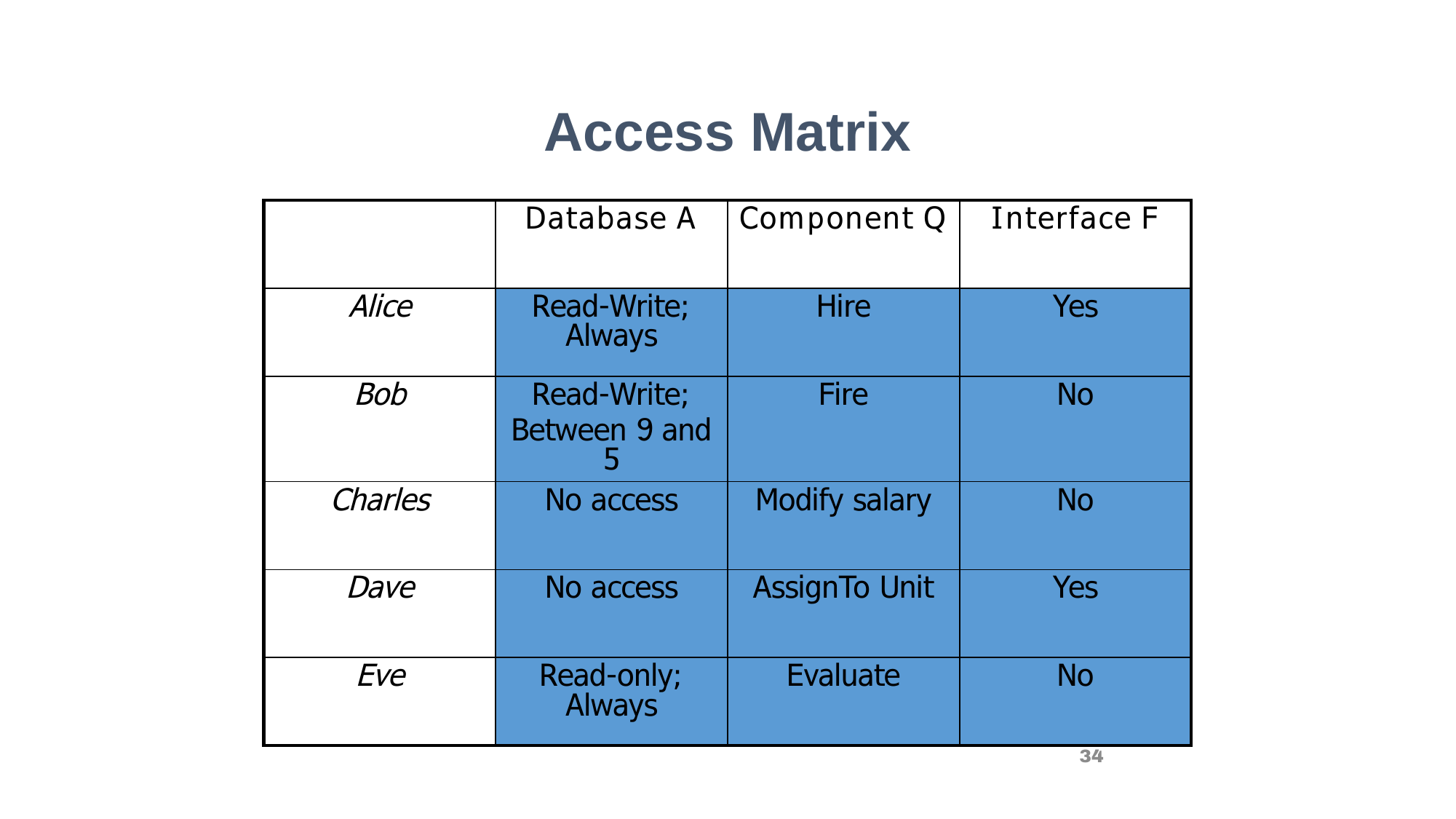

Access Matrix
|  | Database A | Component Q | Interface F |
| --- | --- | --- | --- |
| Alice | Read-Write; Always | Hire | Yes |
| Bob | Read-Write; Between 9 and 5 | Fire | No |
| Charles | No access | Modify salary | No |
| Dave | No access | AssignTo Unit | Yes |
| Eve | Read-only; Always | Evaluate | No |
34